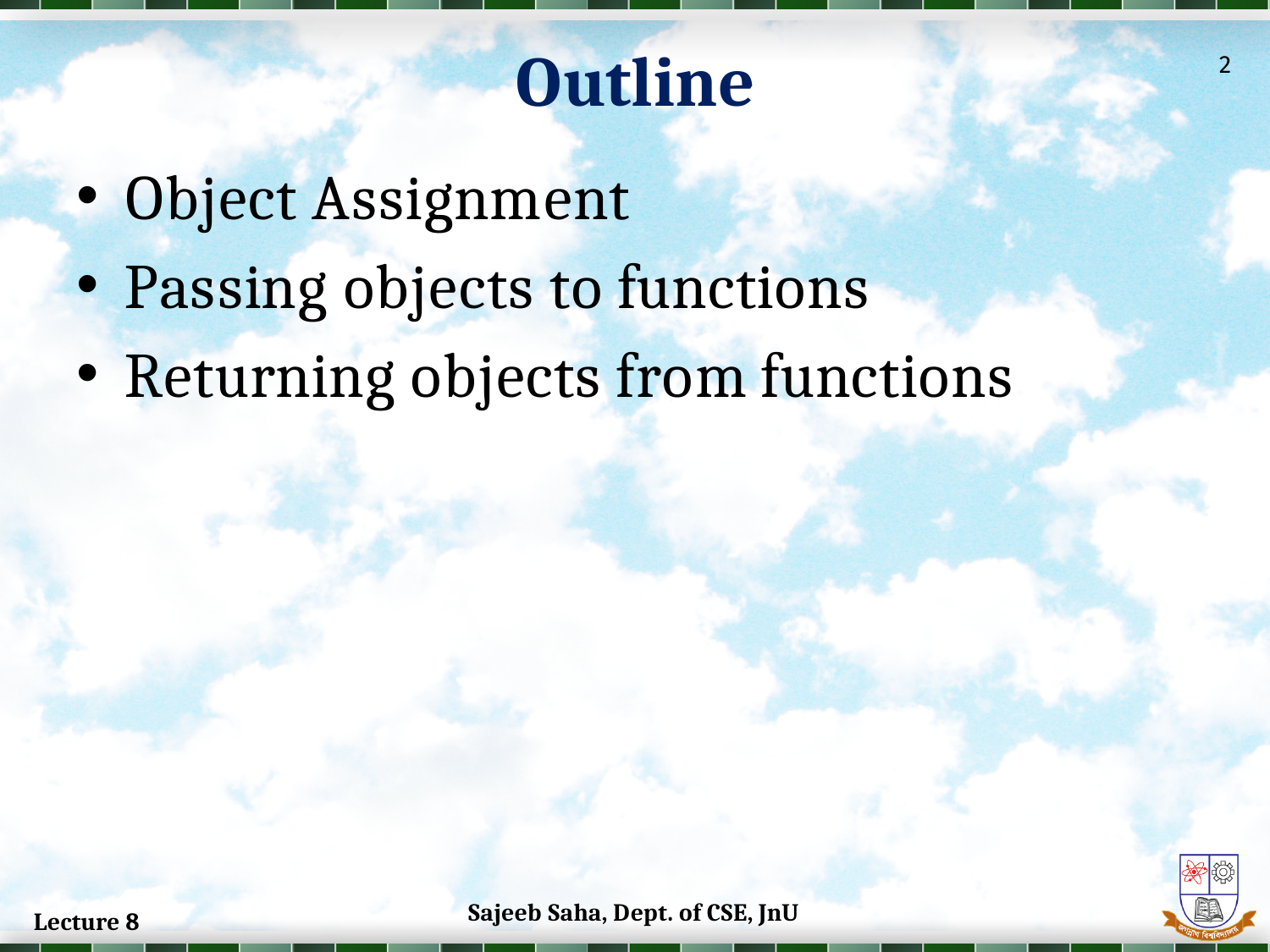

Outline
2
Object Assignment
Passing objects to functions
Returning objects from functions
Sajeeb Saha, Dept. of CSE, JnU